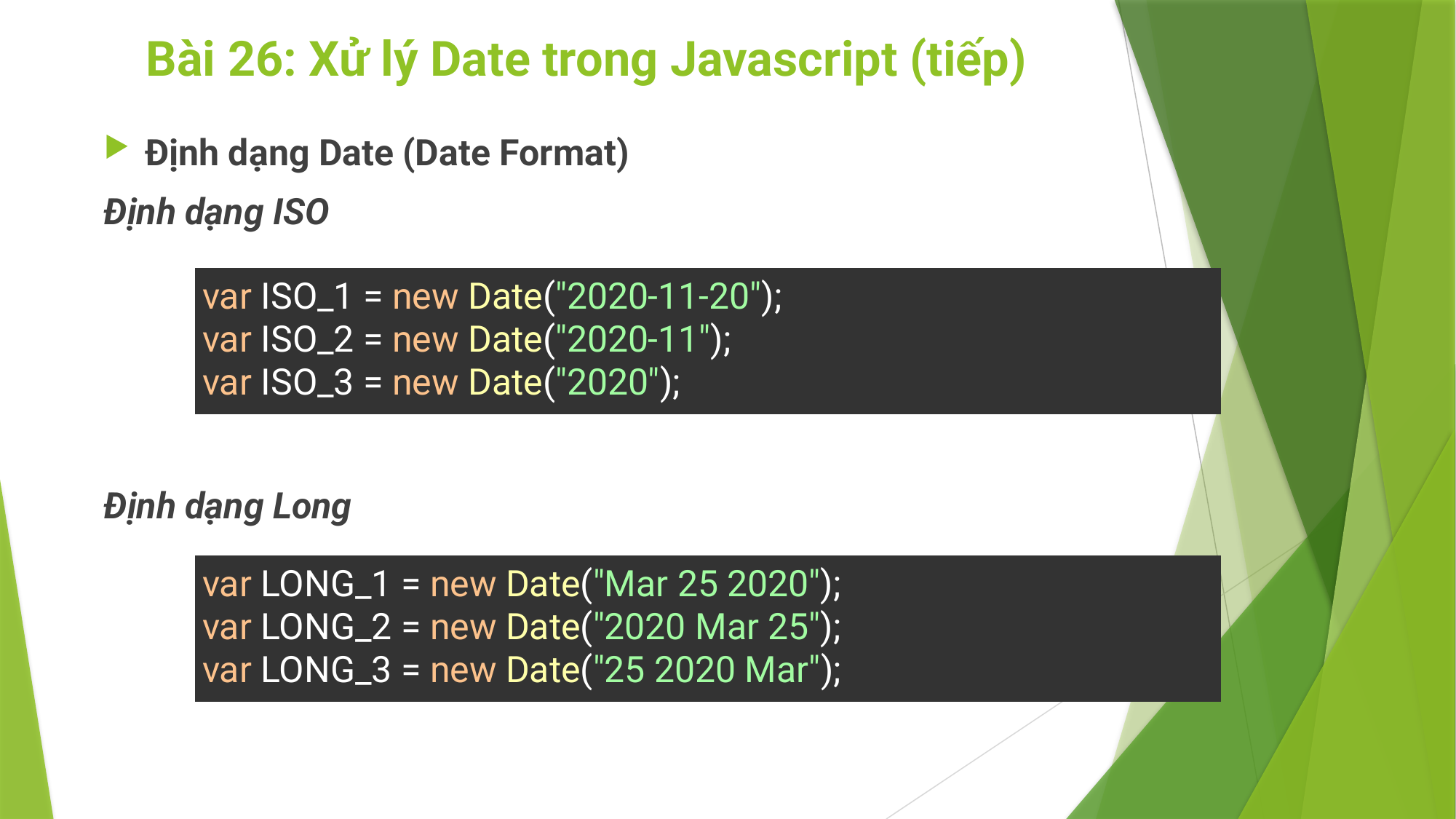

# Bài 26: Xử lý Date trong Javascript (tiếp)
Định dạng Date (Date Format)
Định dạng ISO

Định dạng Long

| var ISO\_1 = new Date("2020-11-20"); var ISO\_2 = new Date("2020-11"); var ISO\_3 = new Date("2020"); |
| --- |

| var LONG\_1 = new Date("Mar 25 2020"); var LONG\_2 = new Date("2020 Mar 25"); var LONG\_3 = new Date("25 2020 Mar"); |
| --- |